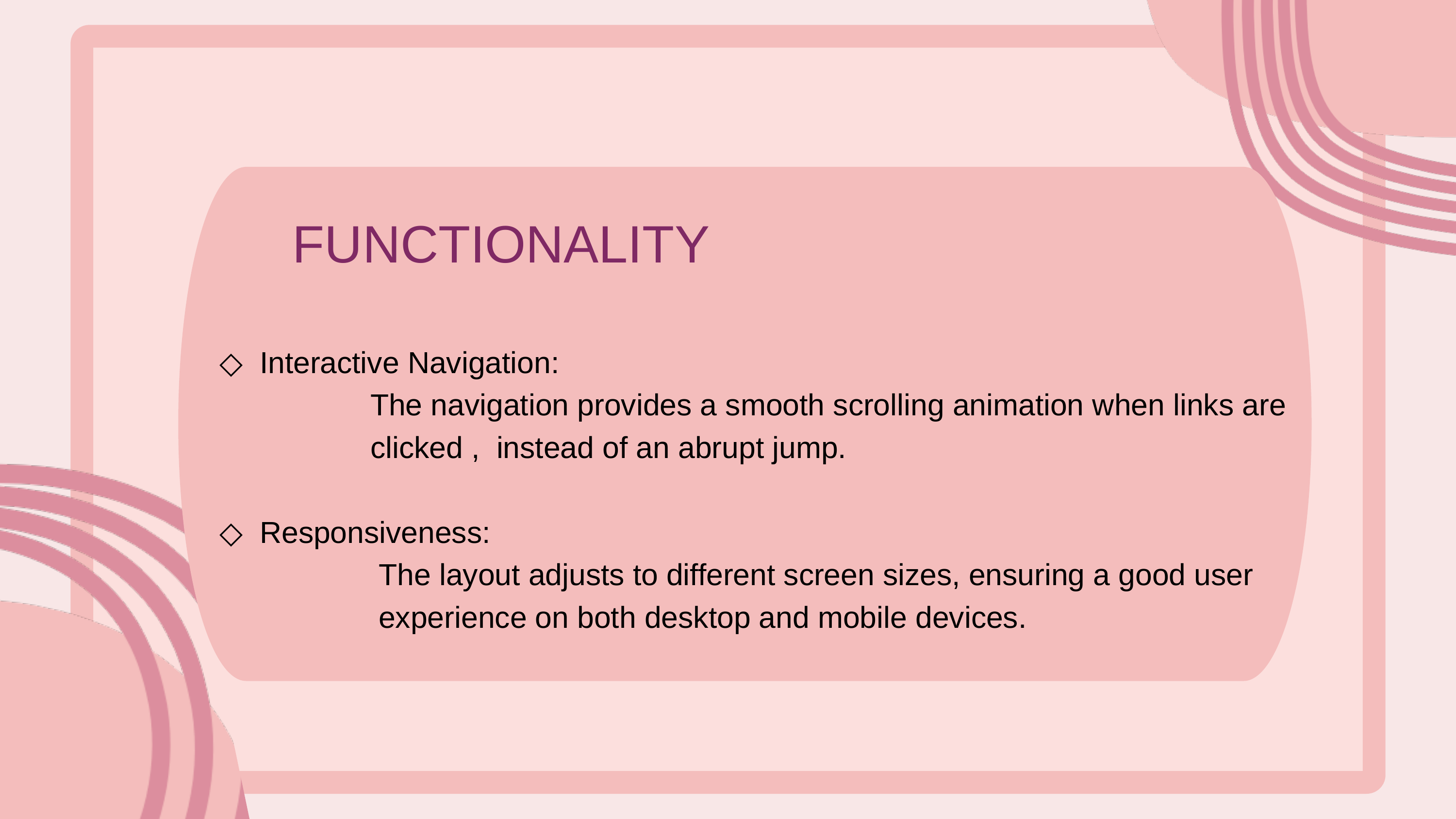

FUNCTIONALITY

◇  ​Interactive Navigation:
                  The navigation provides a smooth scrolling animation when links are
                  clicked ,  instead of an abrupt jump.

​◇  Responsiveness:
                   The layout adjusts to different screen sizes, ensuring a good user
                   experience on both desktop and mobile devices.